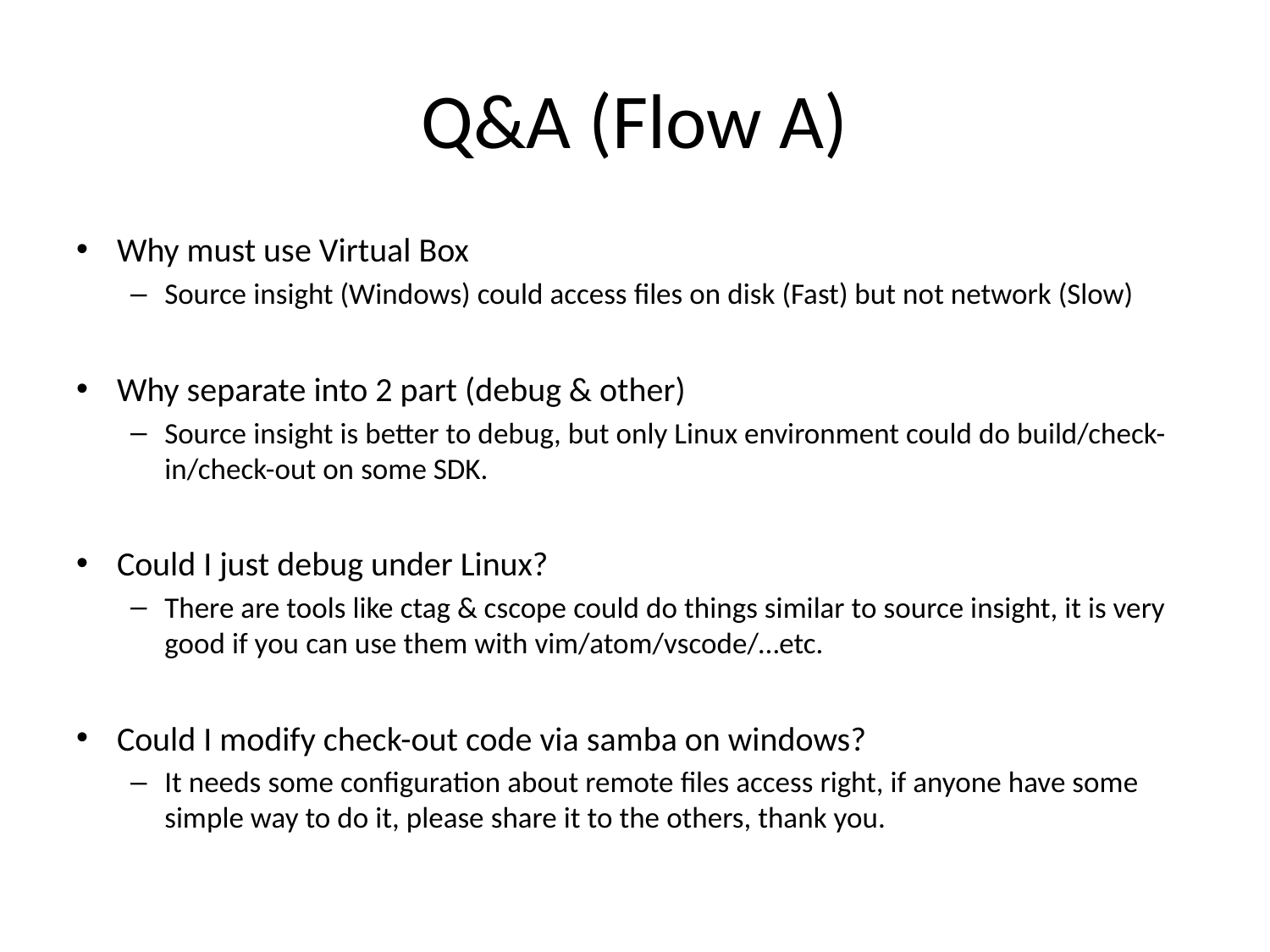

# Q&A (Flow A)
Why must use Virtual Box
Source insight (Windows) could access files on disk (Fast) but not network (Slow)

Why separate into 2 part (debug & other)
Source insight is better to debug, but only Linux environment could do build/check-in/check-out on some SDK.

Could I just debug under Linux?
There are tools like ctag & cscope could do things similar to source insight, it is very good if you can use them with vim/atom/vscode/…etc.

Could I modify check-out code via samba on windows?
It needs some configuration about remote files access right, if anyone have some simple way to do it, please share it to the others, thank you.